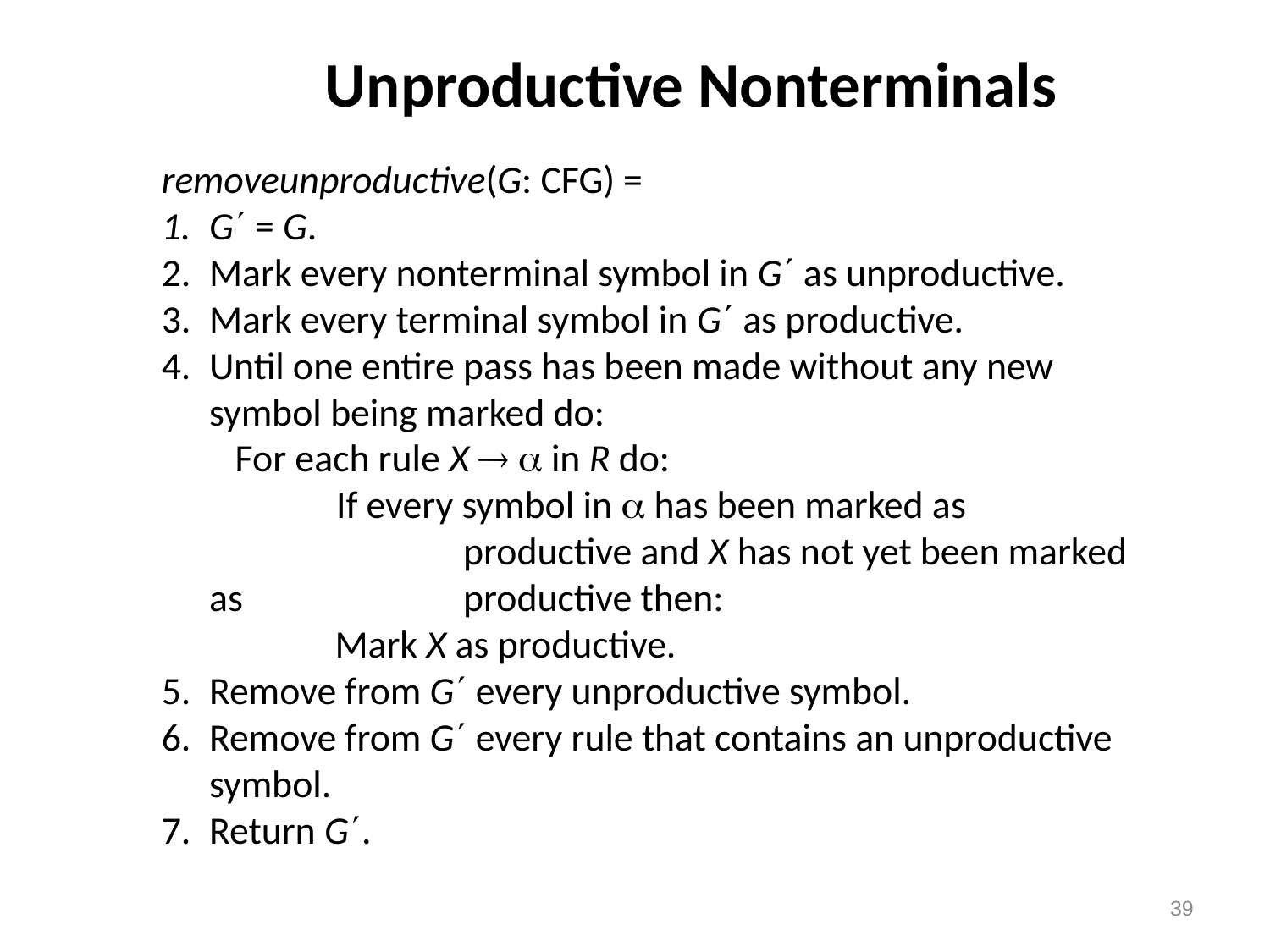

# Unproductive Nonterminals
removeunproductive(G: CFG) =
G′ = G.
Mark every nonterminal symbol in G′ as unproductive.
Mark every terminal symbol in G′ as productive.
Until one entire pass has been made without any new symbol being marked do:
	   For each rule X → α in R do:
	      	If every symbol in α has been marked as 			productive and X has not yet been marked as 		productive then:
                    Mark X as productive.
Remove from G′ every unproductive symbol.
Remove from G′ every rule that contains an unproductive symbol.
Return G′.
39